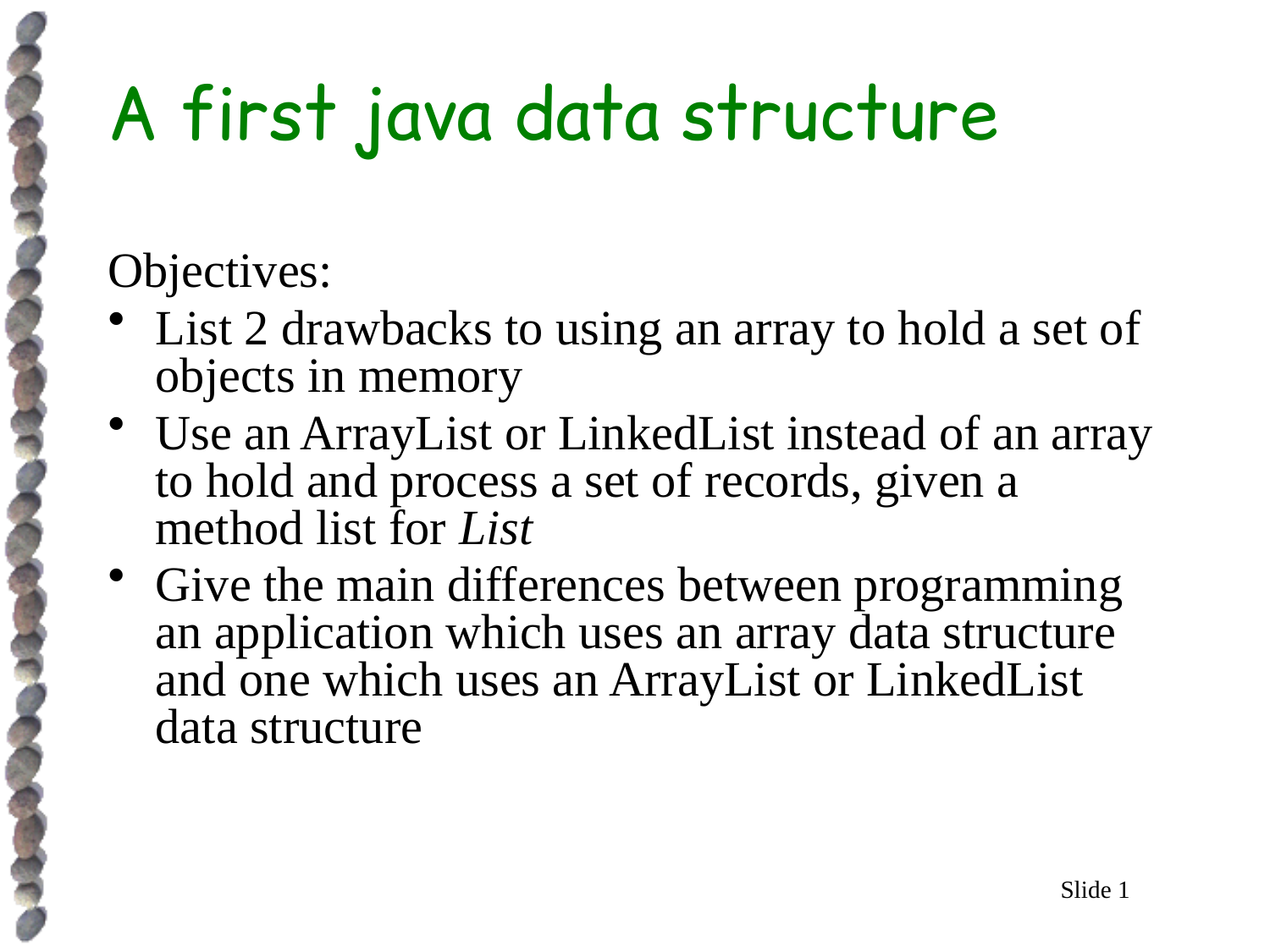

# A first java data structure
Objectives:
List 2 drawbacks to using an array to hold a set of objects in memory
Use an ArrayList or LinkedList instead of an array to hold and process a set of records, given a method list for List
Give the main differences between programming an application which uses an array data structure and one which uses an ArrayList or LinkedList data structure
Slide 1